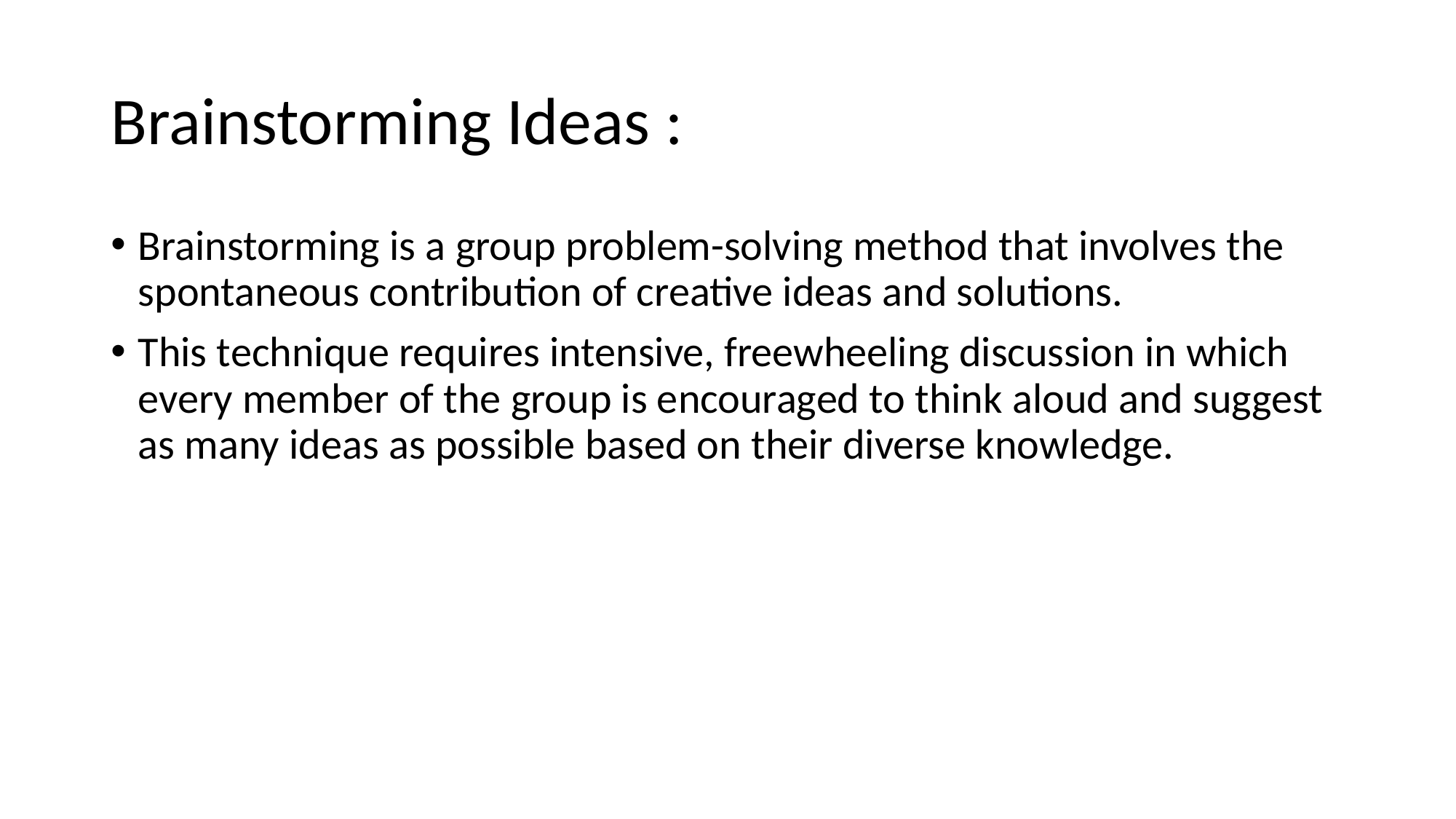

# Brainstorming Ideas :
Brainstorming is a group problem-solving method that involves the spontaneous contribution of creative ideas and solutions.
This technique requires intensive, freewheeling discussion in which every member of the group is encouraged to think aloud and suggest as many ideas as possible based on their diverse knowledge.